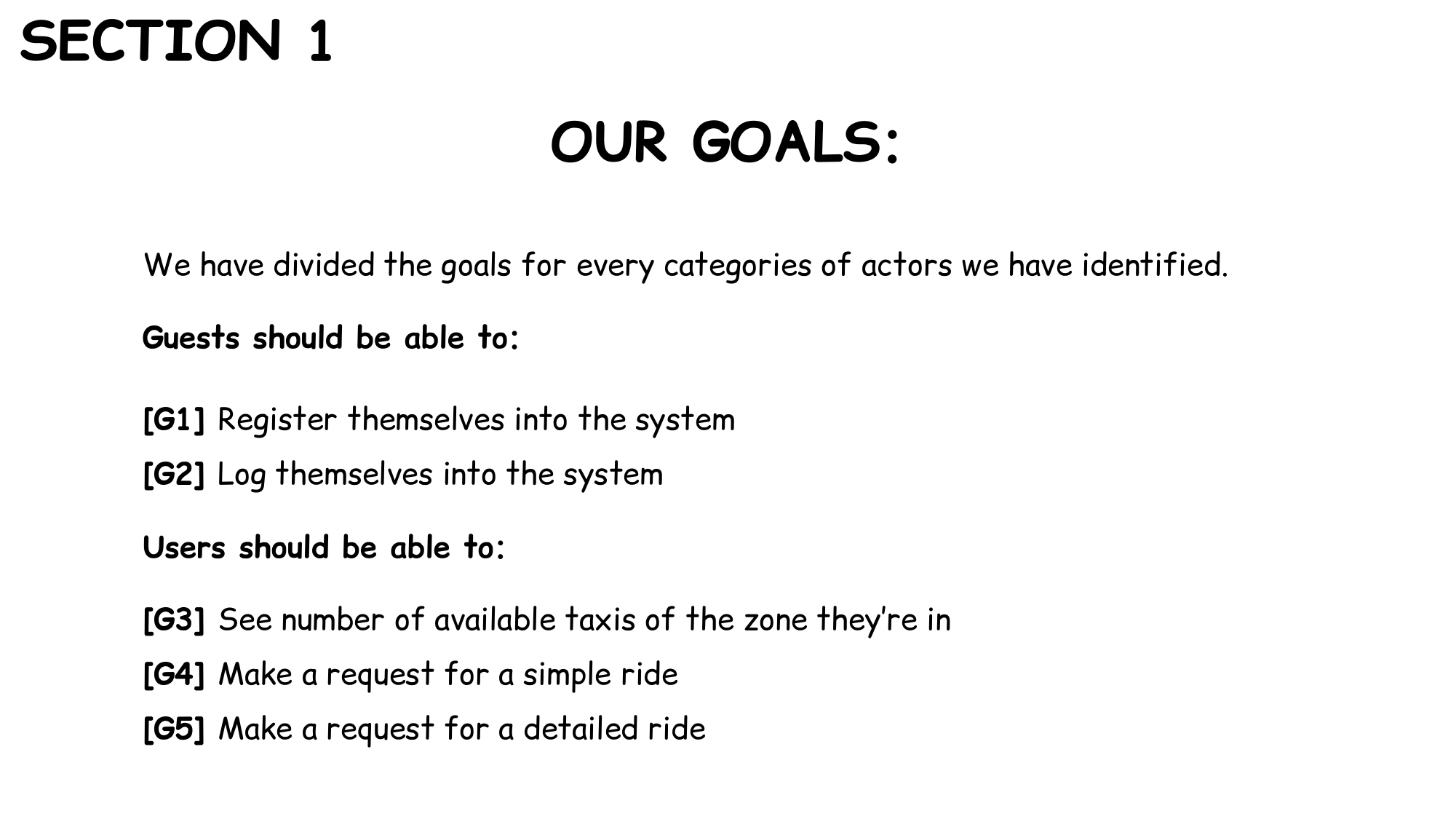

SECTION 1
OUR GOALS:
We have divided the goals for every categories of actors we have identified.

Guests should be able to:

[G1] Register themselves into the system
[G2] Log themselves into the system

Users should be able to:

[G3] See number of available taxis of the zone they’re in
[G4] Make a request for a simple ride
[G5] Make a request for a detailed ride